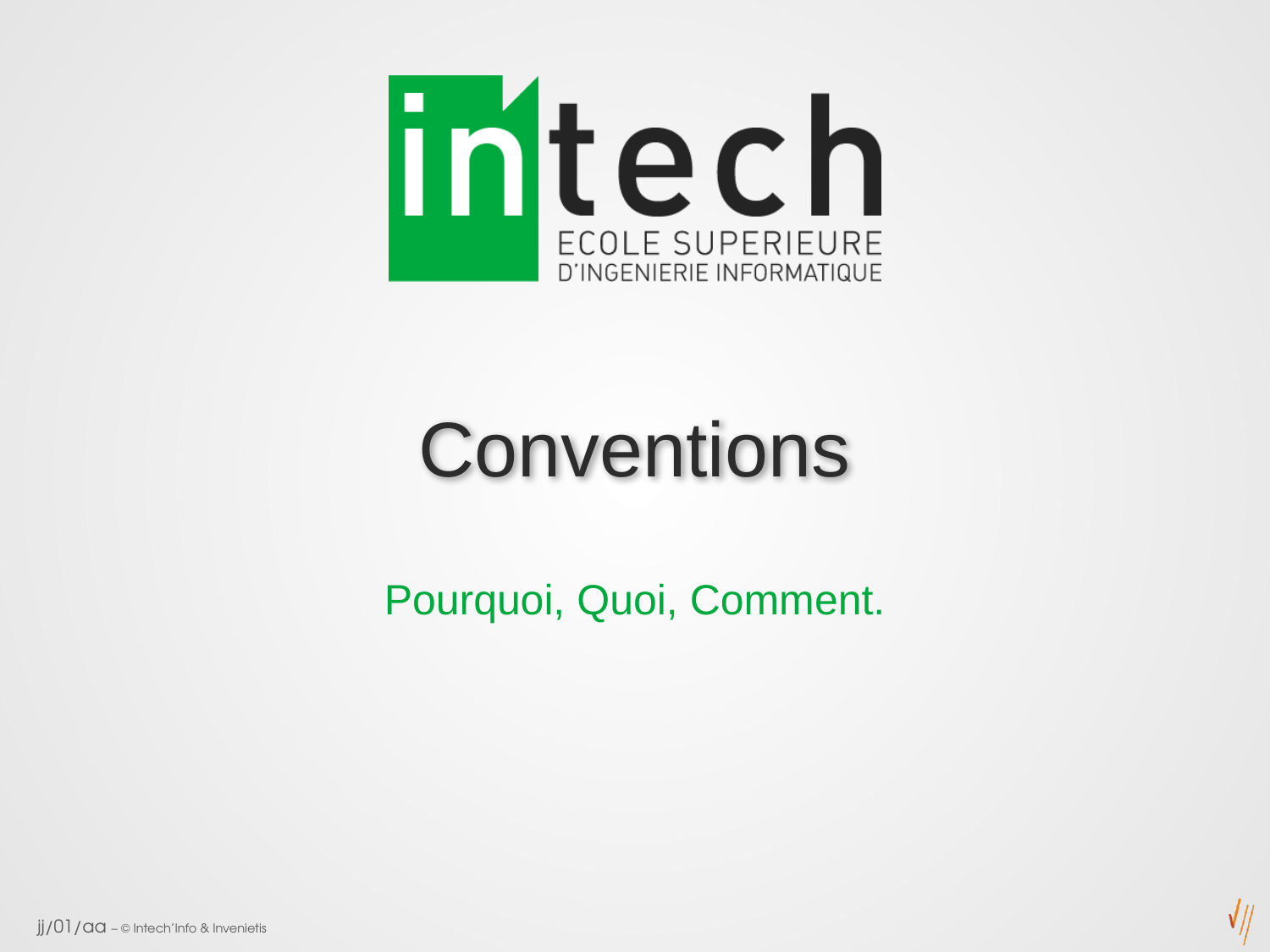

# Conventions
Pourquoi, Quoi, Comment.
jj/01/aa – © Intech’Info & Invenietis